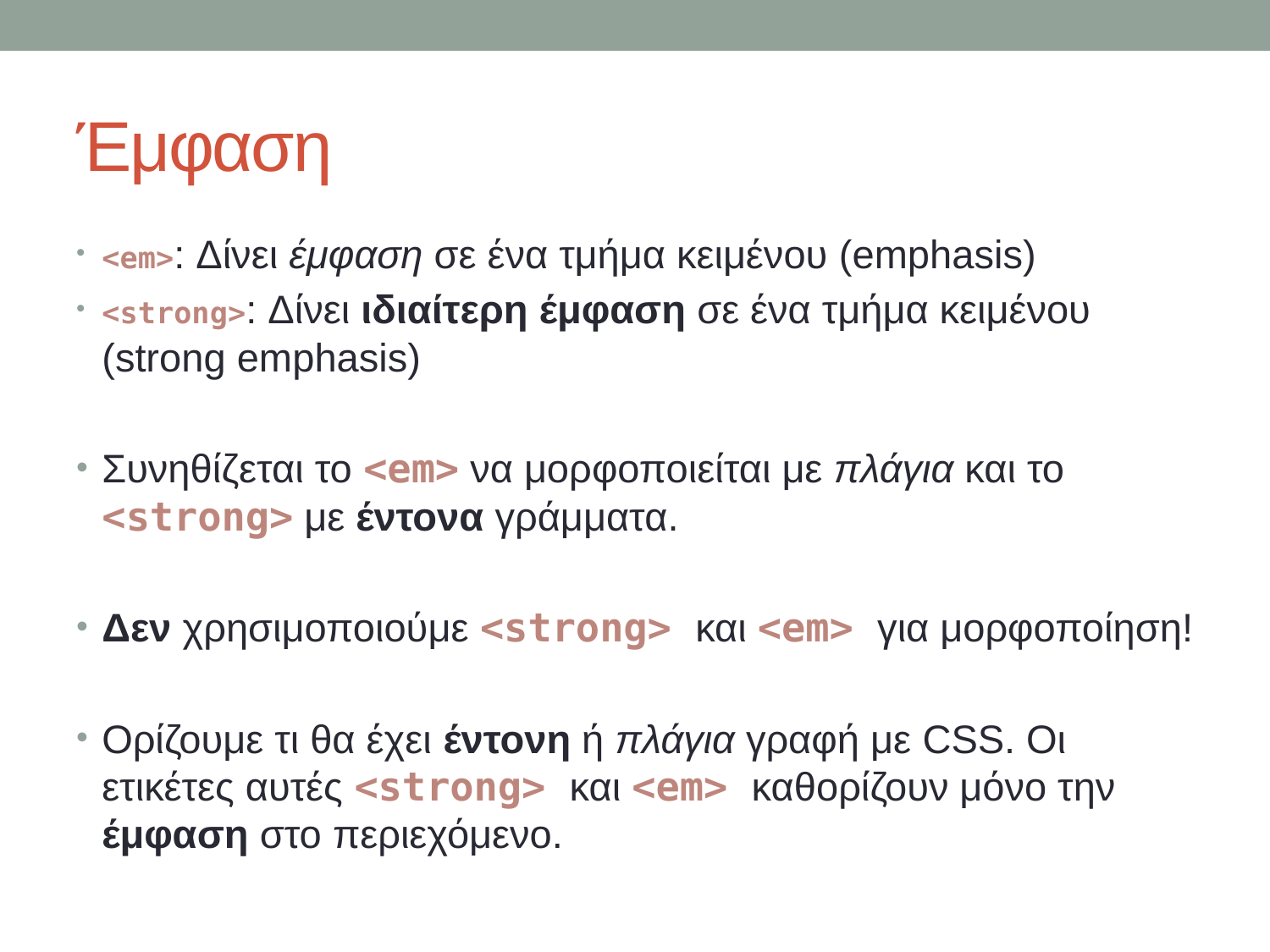

# Έμφαση
<em>: Δίνει έμφαση σε ένα τμήμα κειμένου (emphasis)
<strong>: Δίνει ιδιαίτερη έμφαση σε ένα τμήμα κειμένου (strong emphasis)

Συνηθίζεται το <em> να μορφοποιείται με πλάγια και το <strong> με έντονα γράμματα.

Δεν χρησιμοποιούμε <strong> και <em> για μορφοποίηση!

Ορίζουμε τι θα έχει έντονη ή πλάγια γραφή με CSS. Οι ετικέτες αυτές <strong> και <em> καθορίζουν μόνο την έμφαση στο περιεχόμενο.